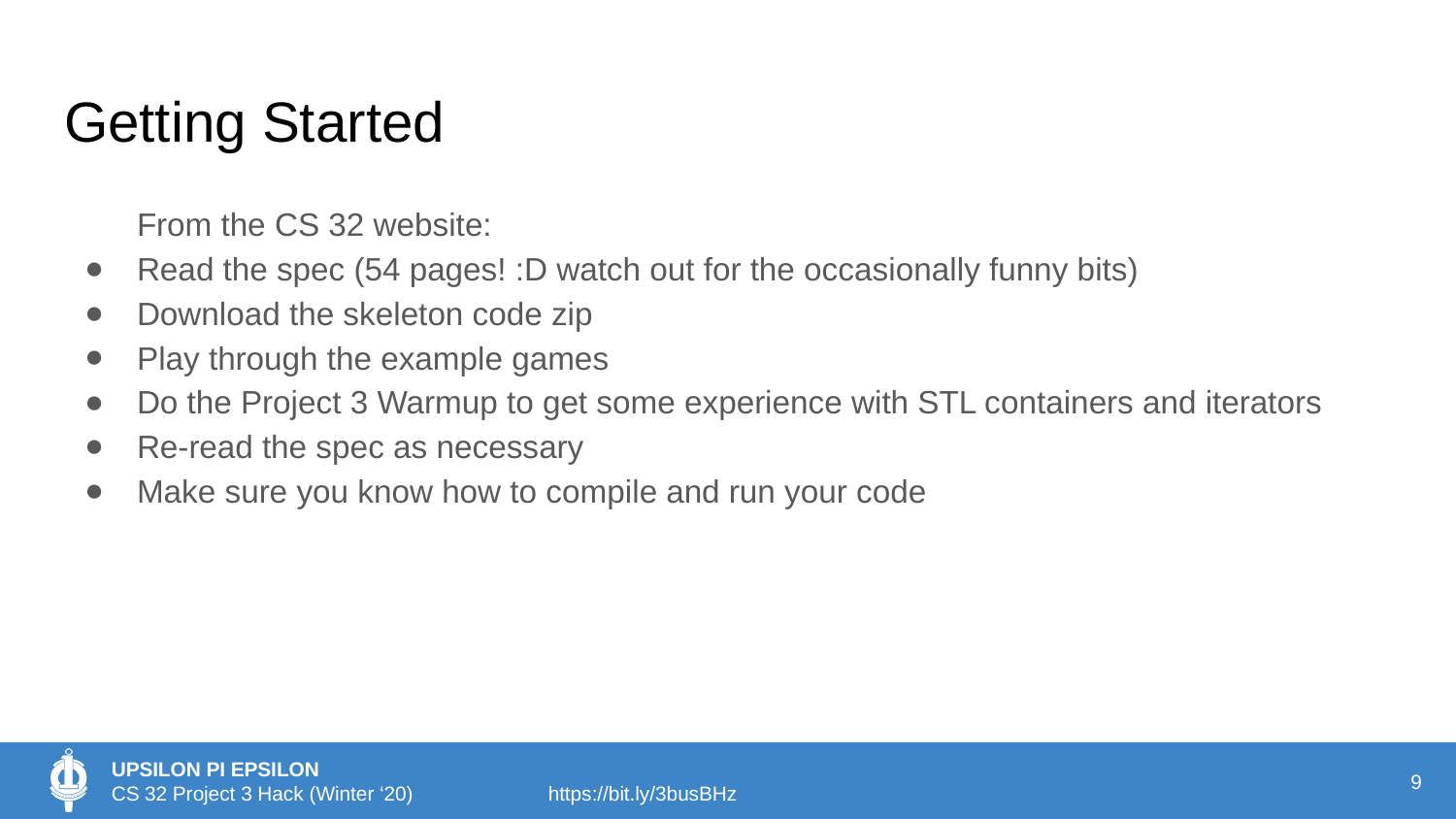

# Getting Started
From the CS 32 website:
Read the spec (54 pages! :D watch out for the occasionally funny bits)
Download the skeleton code zip
Play through the example games
Do the Project 3 Warmup to get some experience with STL containers and iterators
Re-read the spec as necessary
Make sure you know how to compile and run your code
9